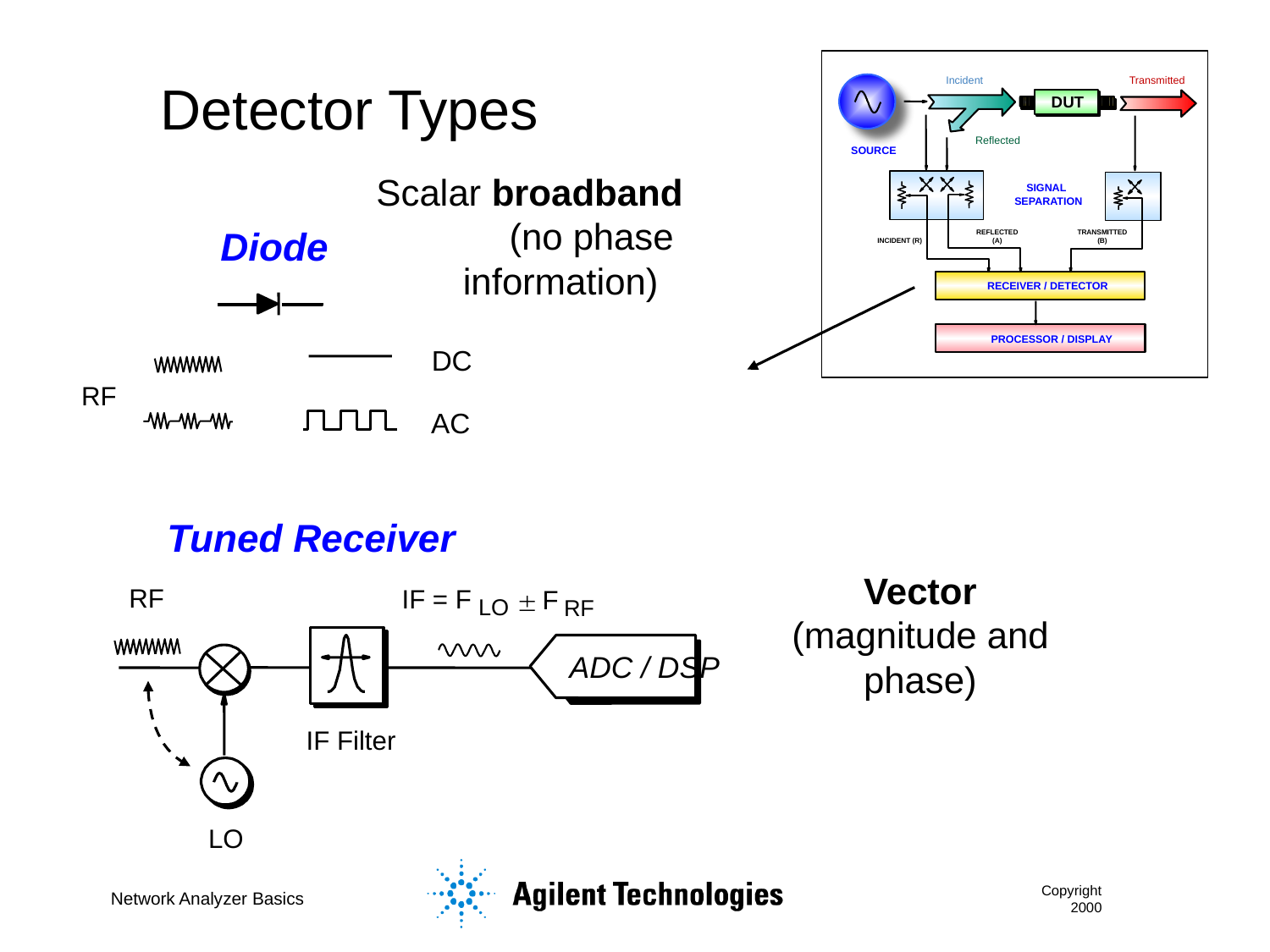

Incident
Transmitted

DUT

Reflected

SOURCE

SIGNAL

SEPARATION

INCIDENT (R)
REFLECTED
(A)
TRANSMITTED
(B)

RECEIVER / DETECTOR

PROCESSOR / DISPLAY
Detector Types
Scalar broadband             (no phase information)
Diode

DC

RF
AC

Tuned Receiver
RF
±
IF = F
F
RF
LO

ADC / DSP

IF Filter

LO
Vector
(magnitude and phase)
Copyright 2000
Network Analyzer Basics